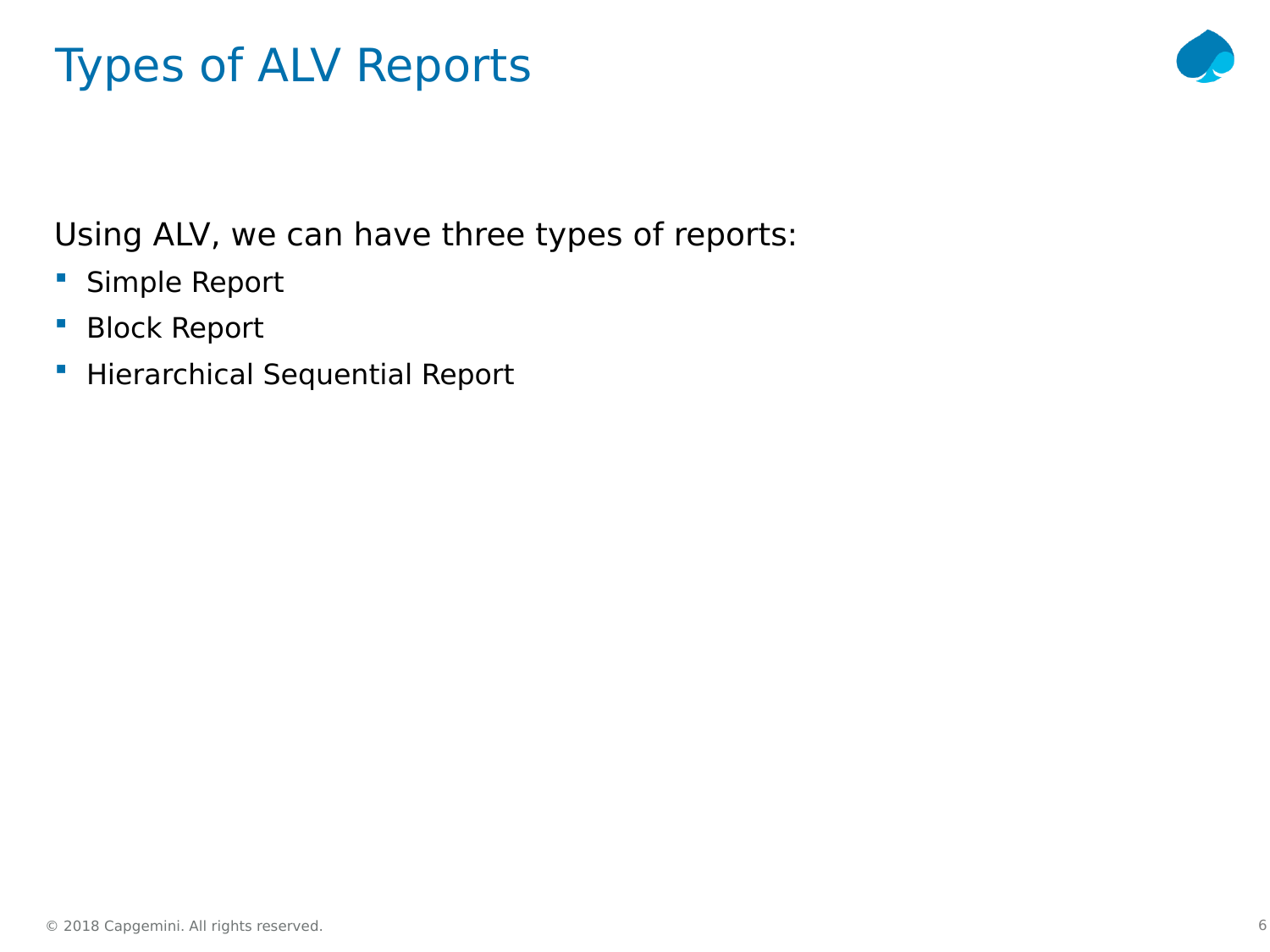

# Types of ALV Reports
Using ALV, we can have three types of reports:
Simple Report
Block Report
Hierarchical Sequential Report